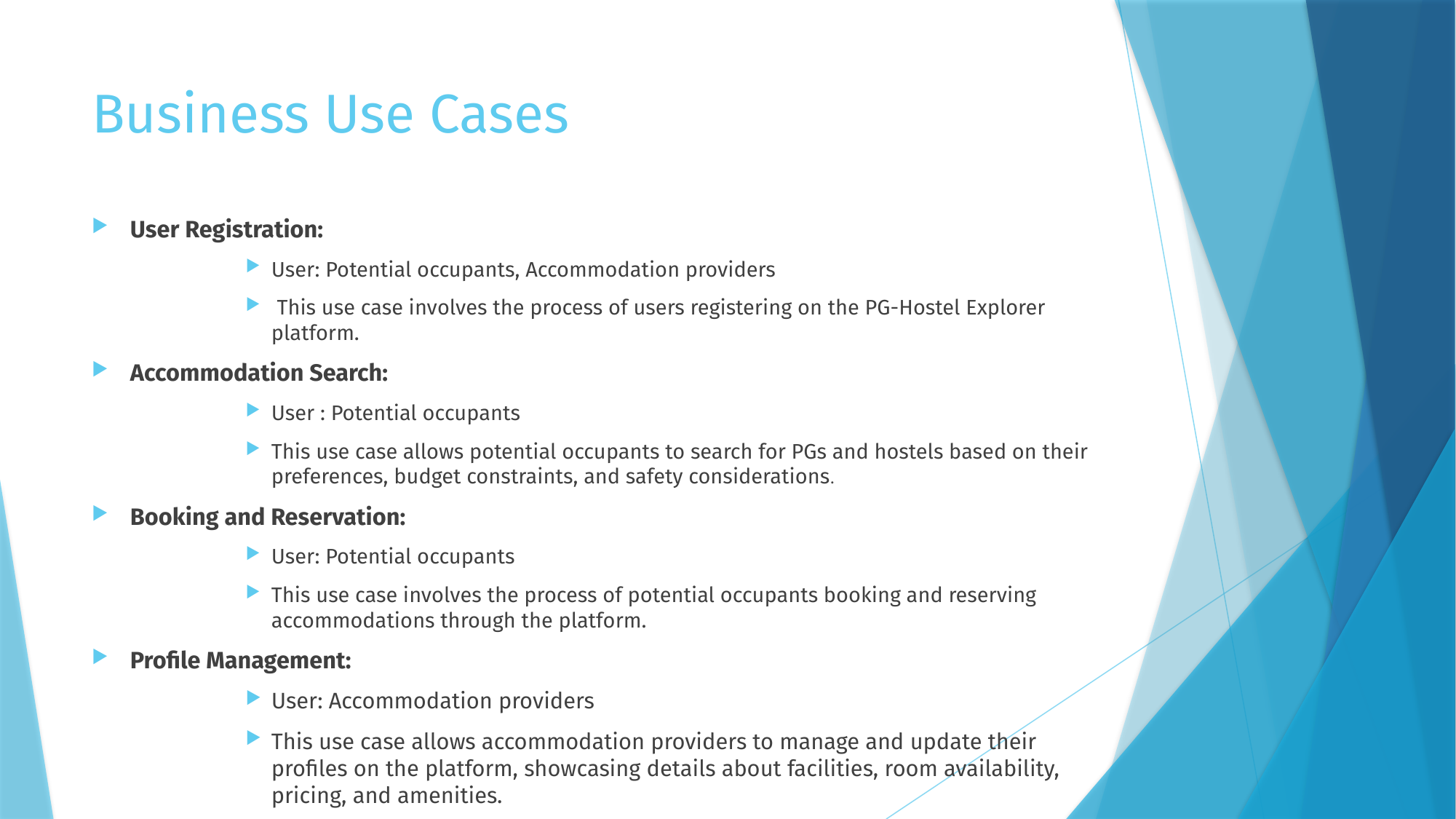

# Business Use Cases

User Registration:
User: Potential occupants, Accommodation providers
 This use case involves the process of users registering on the PG-Hostel Explorer platform.
Accommodation Search:
User : Potential occupants
This use case allows potential occupants to search for PGs and hostels based on their preferences, budget constraints, and safety considerations.
Booking and Reservation:
User: Potential occupants
This use case involves the process of potential occupants booking and reserving accommodations through the platform.
Profile Management:
User: Accommodation providers
This use case allows accommodation providers to manage and update their profiles on the platform, showcasing details about facilities, room availability, pricing, and amenities.